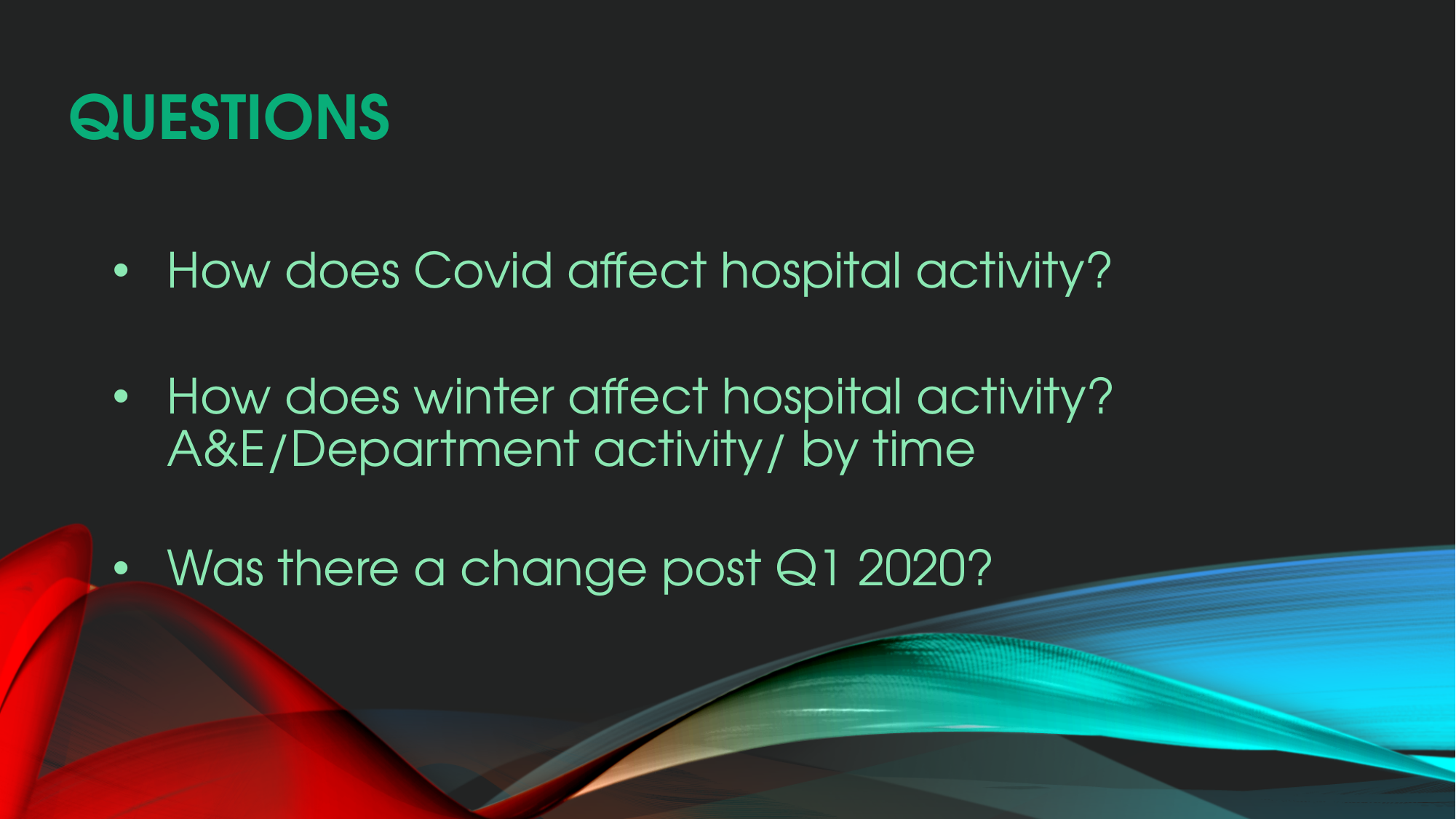

# Questions
How does Covid affect hospital activity?
How does winter affect hospital activity? A&E/Department activity/ by time
Was there a change post Q1 2020?